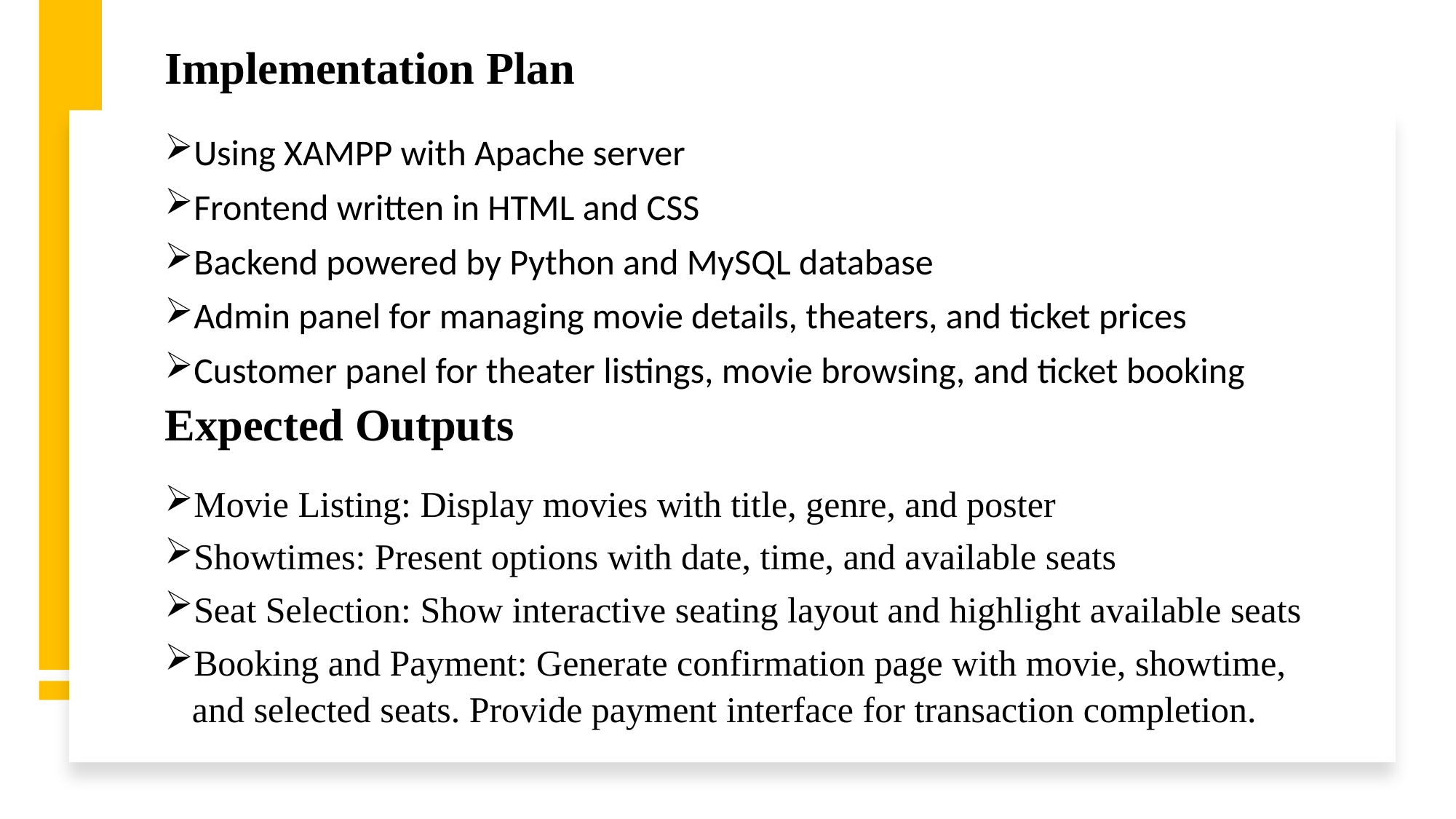

Implementation Plan
Using XAMPP with Apache server
Frontend written in HTML and CSS
Backend powered by Python and MySQL database
Admin panel for managing movie details, theaters, and ticket prices
Customer panel for theater listings, movie browsing, and ticket booking
Expected Outputs
Movie Listing: Display movies with title, genre, and poster
Showtimes: Present options with date, time, and available seats
Seat Selection: Show interactive seating layout and highlight available seats
Booking and Payment: Generate confirmation page with movie, showtime, and selected seats. Provide payment interface for transaction completion.

#